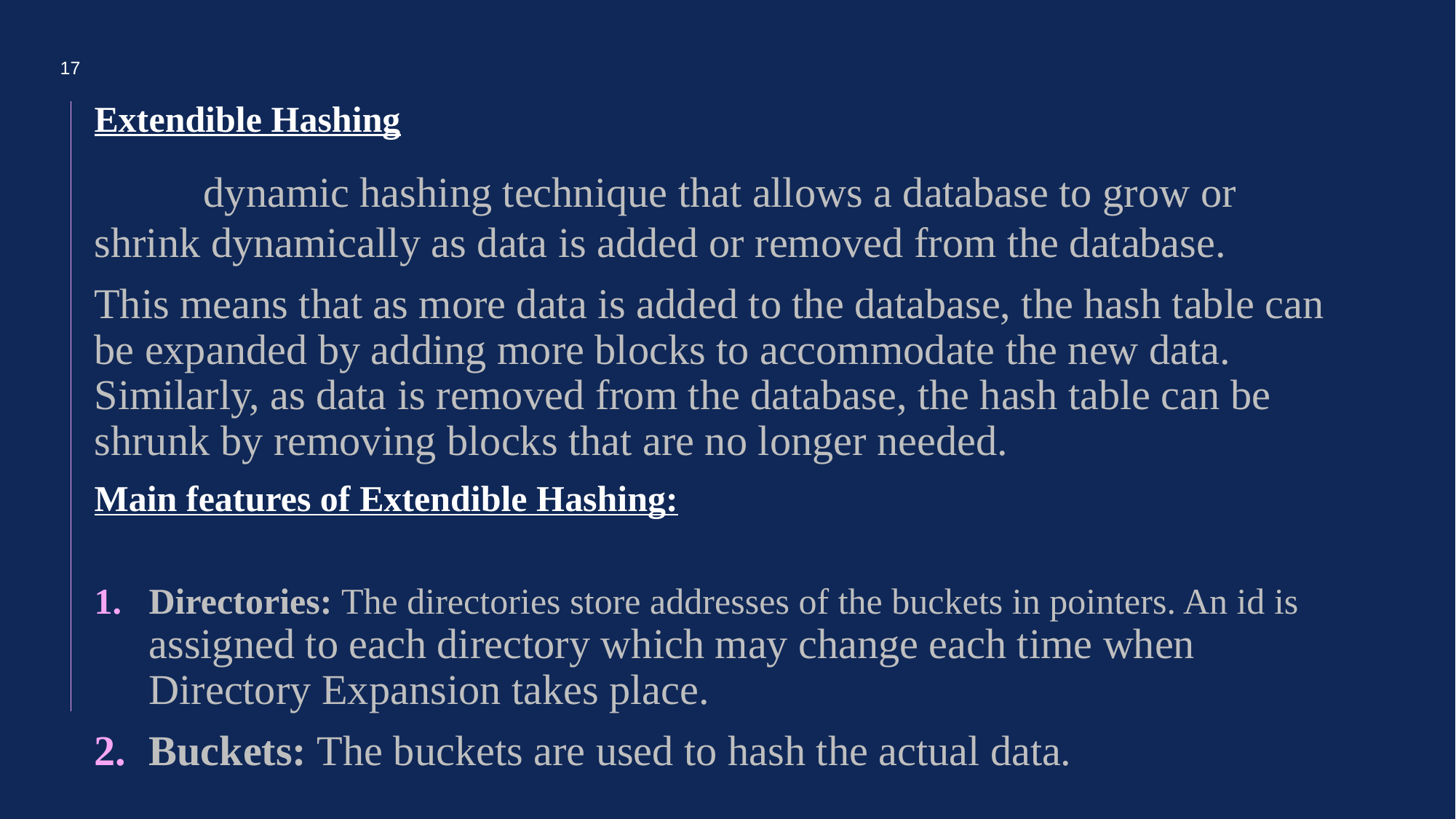

17
Extendible Hashing
 	dynamic hashing technique that allows a database to grow or shrink dynamically as data is added or removed from the database.
This means that as more data is added to the database, the hash table can be expanded by adding more blocks to accommodate the new data. Similarly, as data is removed from the database, the hash table can be shrunk by removing blocks that are no longer needed.
Main features of Extendible Hashing:

Directories: The directories store addresses of the buckets in pointers. An id is assigned to each directory which may change each time when Directory Expansion takes place.
Buckets: The buckets are used to hash the actual data.